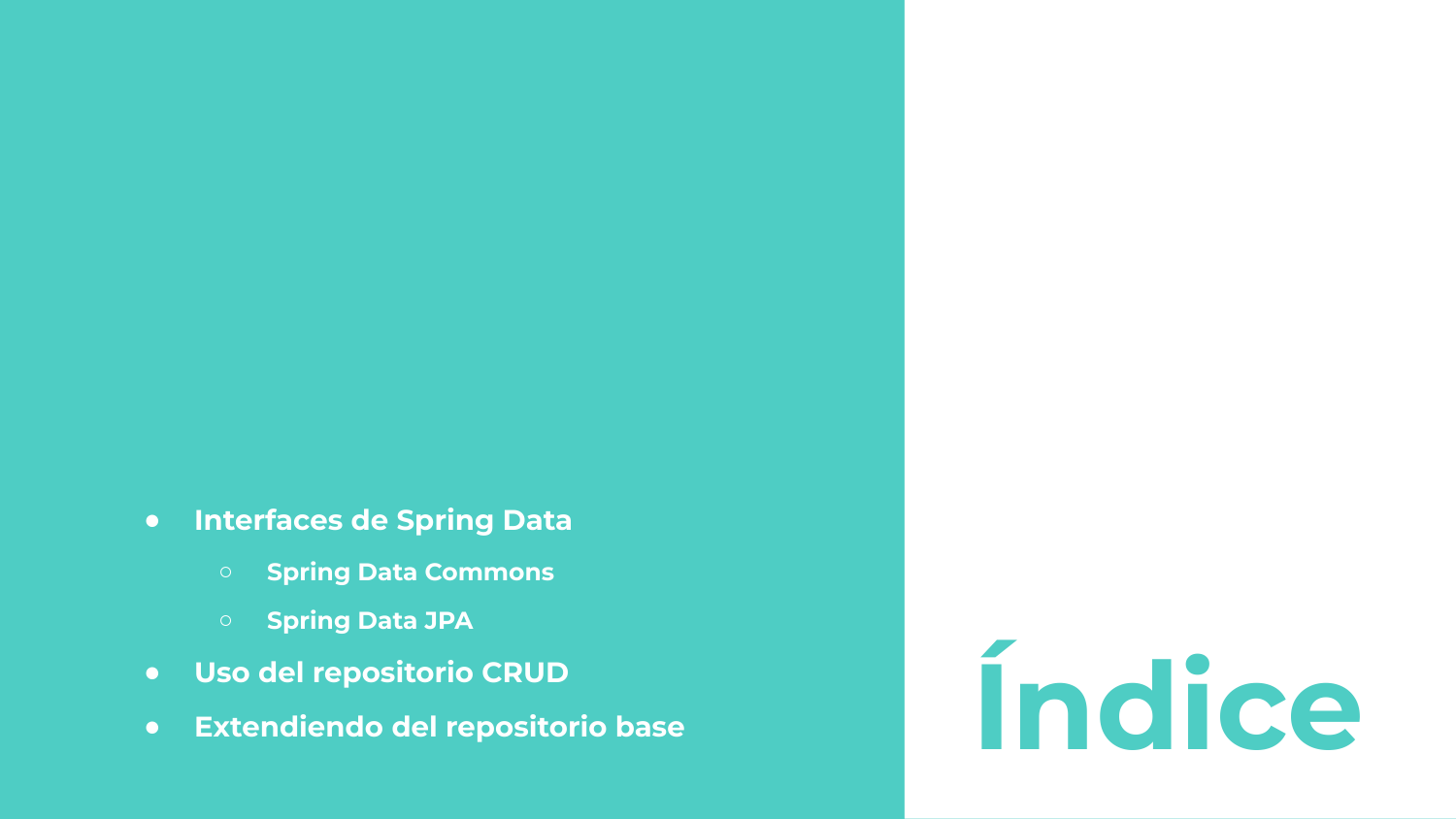

Interfaces de Spring Data
Spring Data Commons
Spring Data JPA
Uso del repositorio CRUD
Extendiendo del repositorio base
# Índice